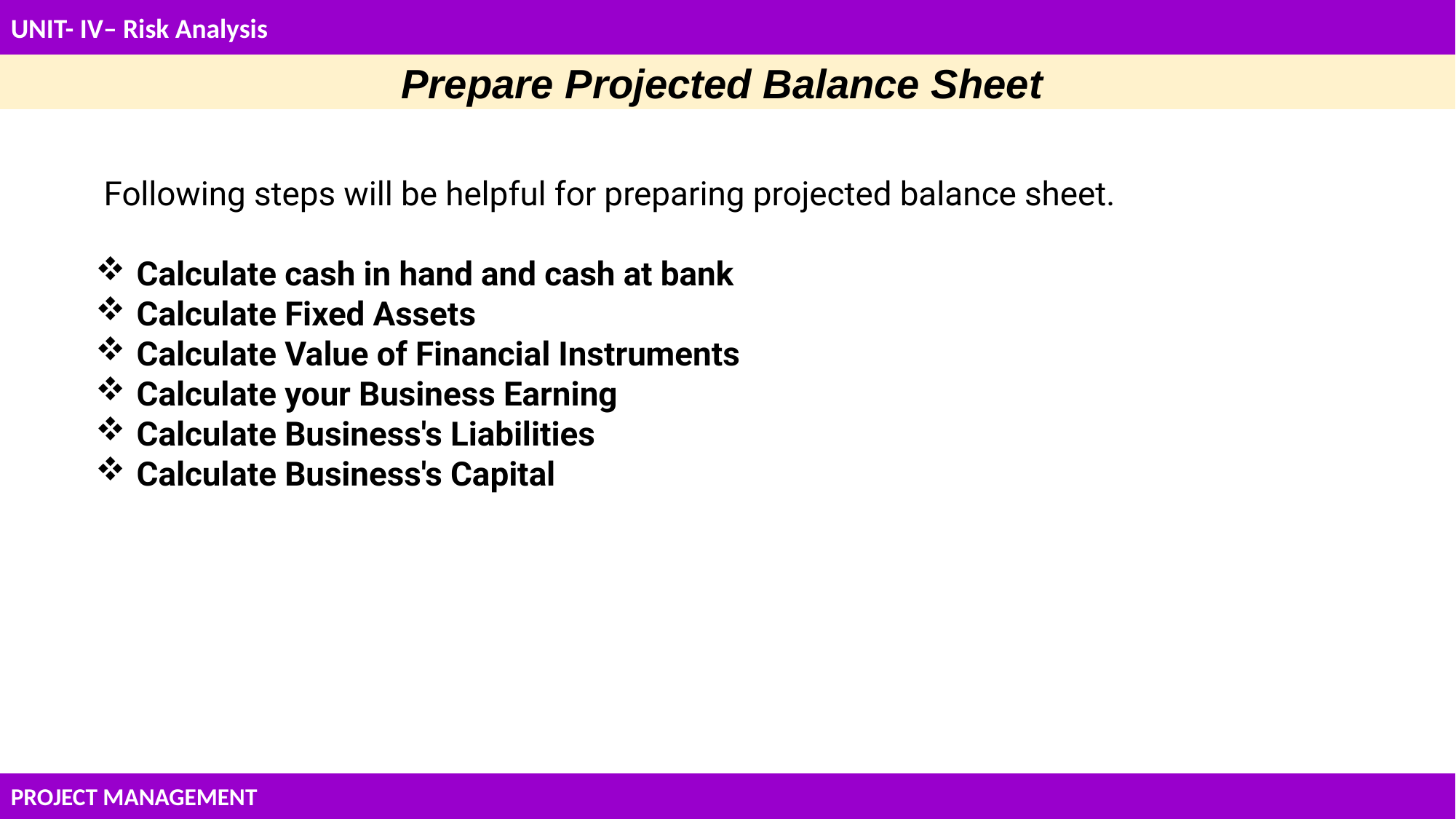

UNIT- IV– Risk Analysis
Prepare Projected Balance Sheet
 Following steps will be helpful for preparing projected balance sheet.

Calculate cash in hand and cash at bank
Calculate Fixed Assets
Calculate Value of Financial Instruments
Calculate your Business Earning
Calculate Business's Liabilities
Calculate Business's Capital
PROJECT MANAGEMENT